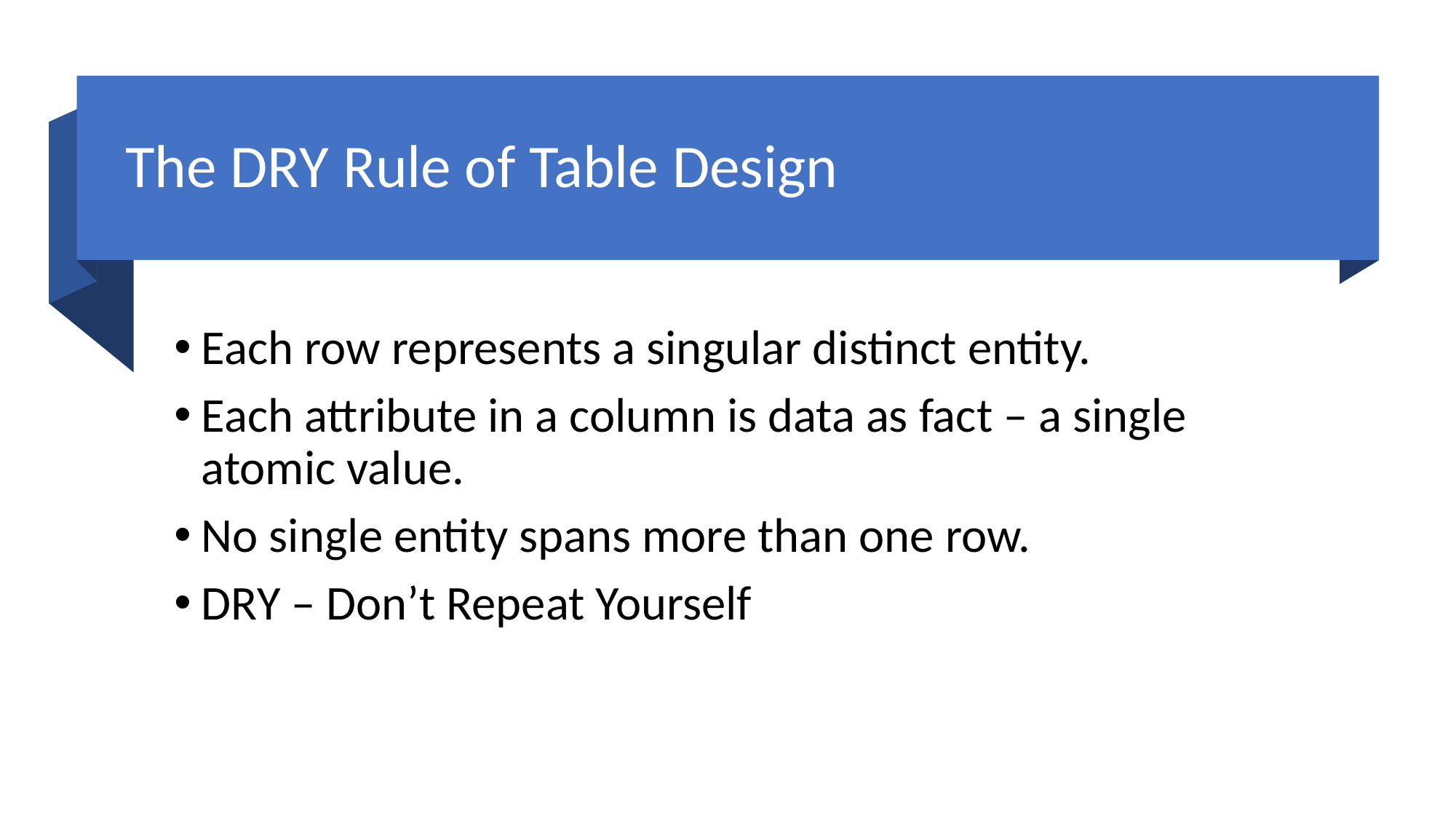

# The DRY Rule of Table Design

Each row represents a singular distinct entity.
Each attribute in a column is data as fact – a single atomic value.
No single entity spans more than one row.
DRY – Don’t Repeat Yourself